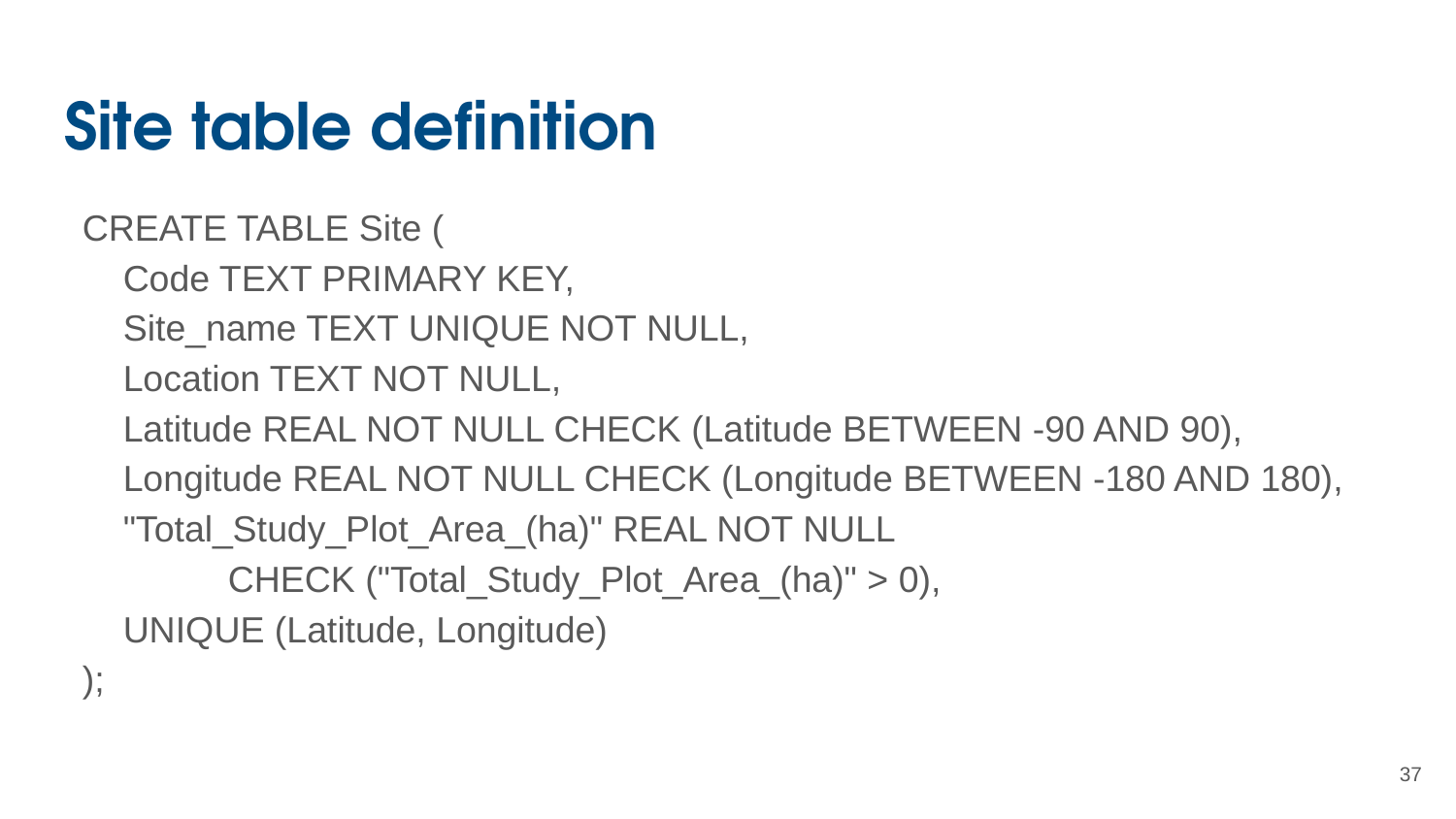

# Site table definition
CREATE TABLE Site (
    Code TEXT PRIMARY KEY,
    Site_name TEXT UNIQUE NOT NULL,
    Location TEXT NOT NULL,
    Latitude REAL NOT NULL CHECK (Latitude BETWEEN -90 AND 90),
    Longitude REAL NOT NULL CHECK (Longitude BETWEEN -180 AND 180),
    "Total_Study_Plot_Area_(ha)" REAL NOT NULL
	CHECK ("Total_Study_Plot_Area_(ha)" > 0),
    UNIQUE (Latitude, Longitude)
);
37